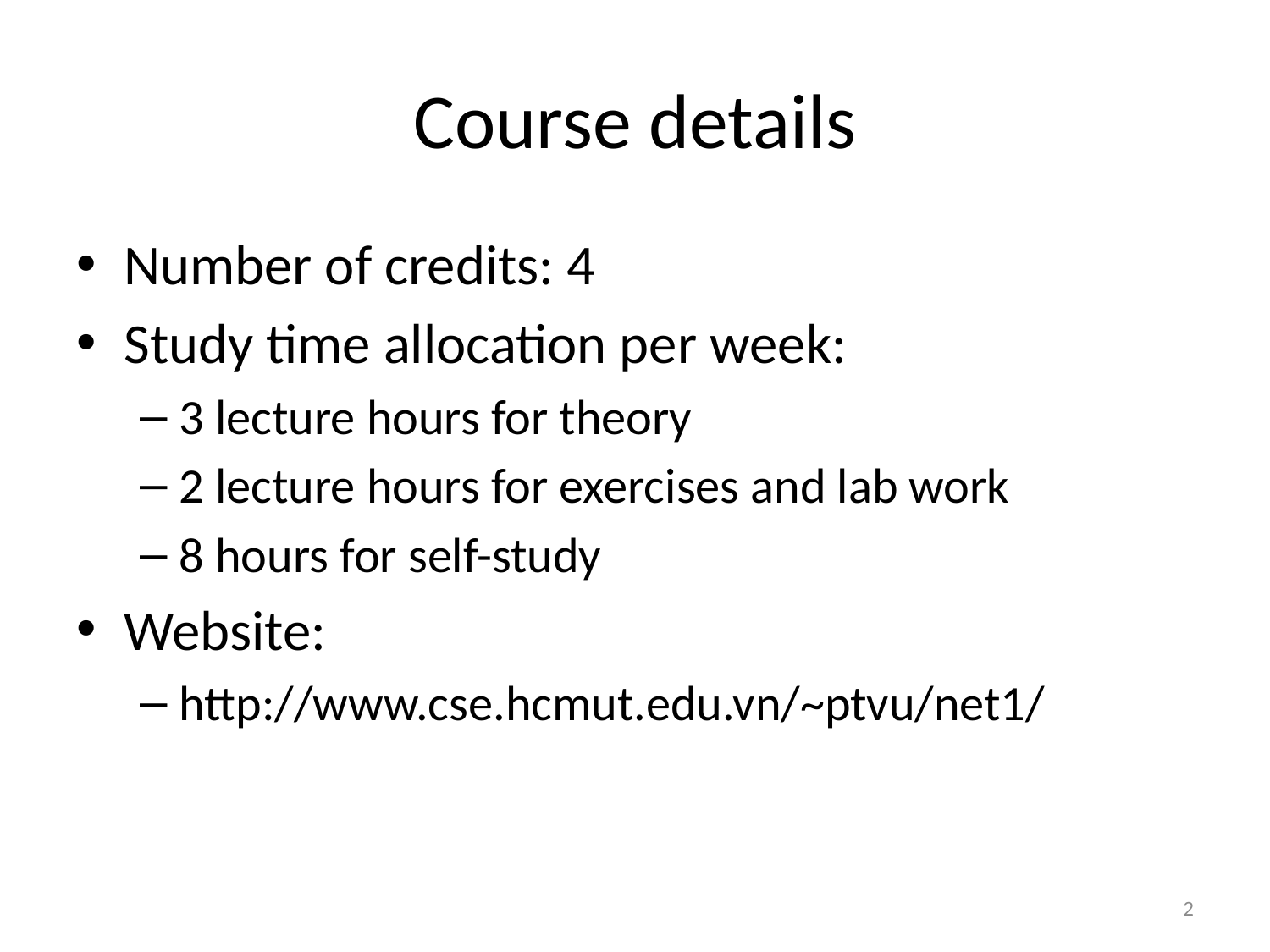

# Course details
Number of credits: 4
Study time allocation per week:
3 lecture hours for theory
2 lecture hours for exercises and lab work
8 hours for self-study
Website:
http://www.cse.hcmut.edu.vn/~ptvu/net1/

2